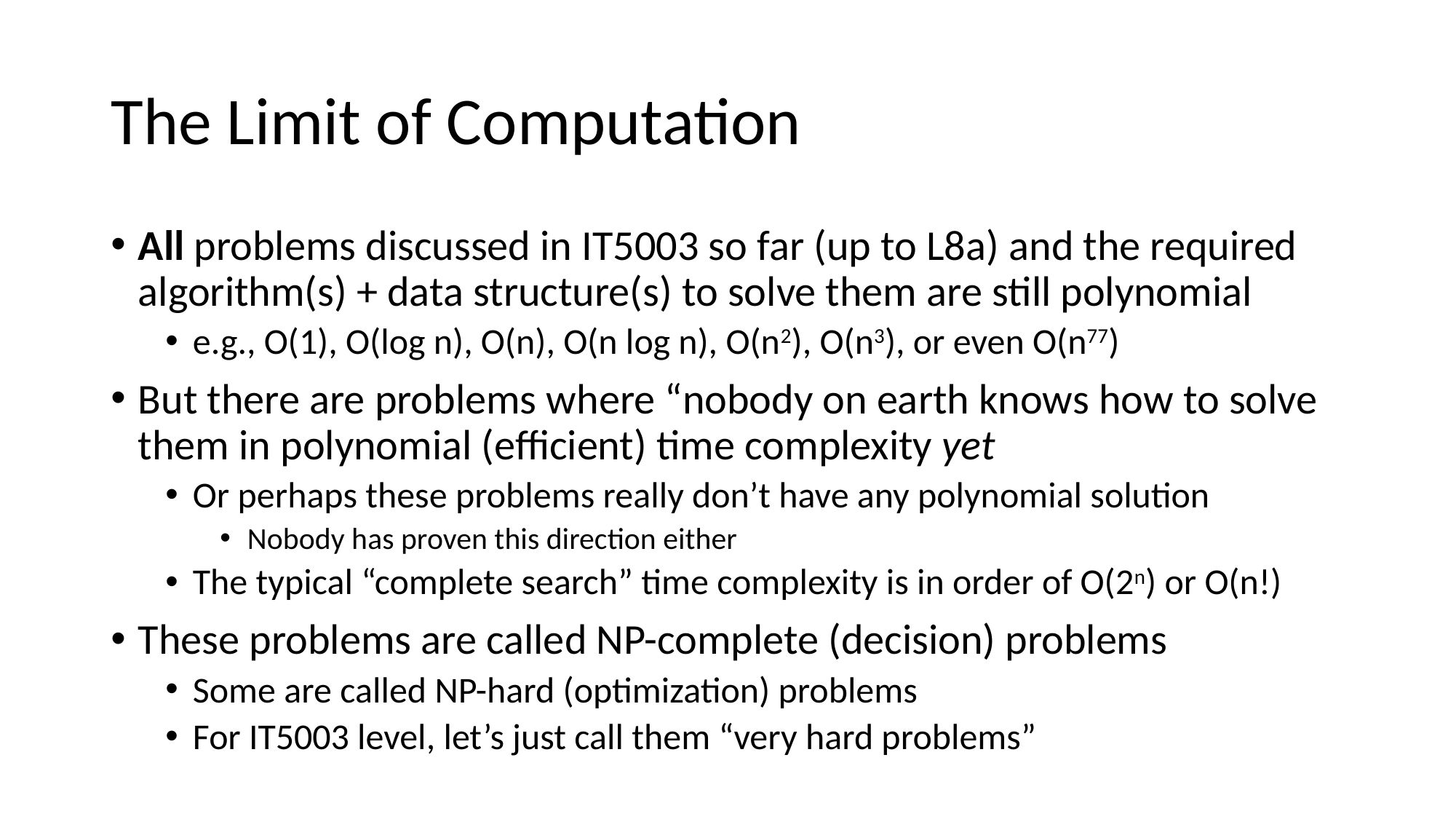

# The Limit of Computation
All problems discussed in IT5003 so far (up to L8a) and the required algorithm(s) + data structure(s) to solve them are still polynomial
e.g., O(1), O(log n), O(n), O(n log n), O(n2), O(n3), or even O(n77)
But there are problems where “nobody on earth knows how to solve them in polynomial (efficient) time complexity yet
Or perhaps these problems really don’t have any polynomial solution
Nobody has proven this direction either
The typical “complete search” time complexity is in order of O(2n) or O(n!)
These problems are called NP-complete (decision) problems
Some are called NP-hard (optimization) problems
For IT5003 level, let’s just call them “very hard problems”